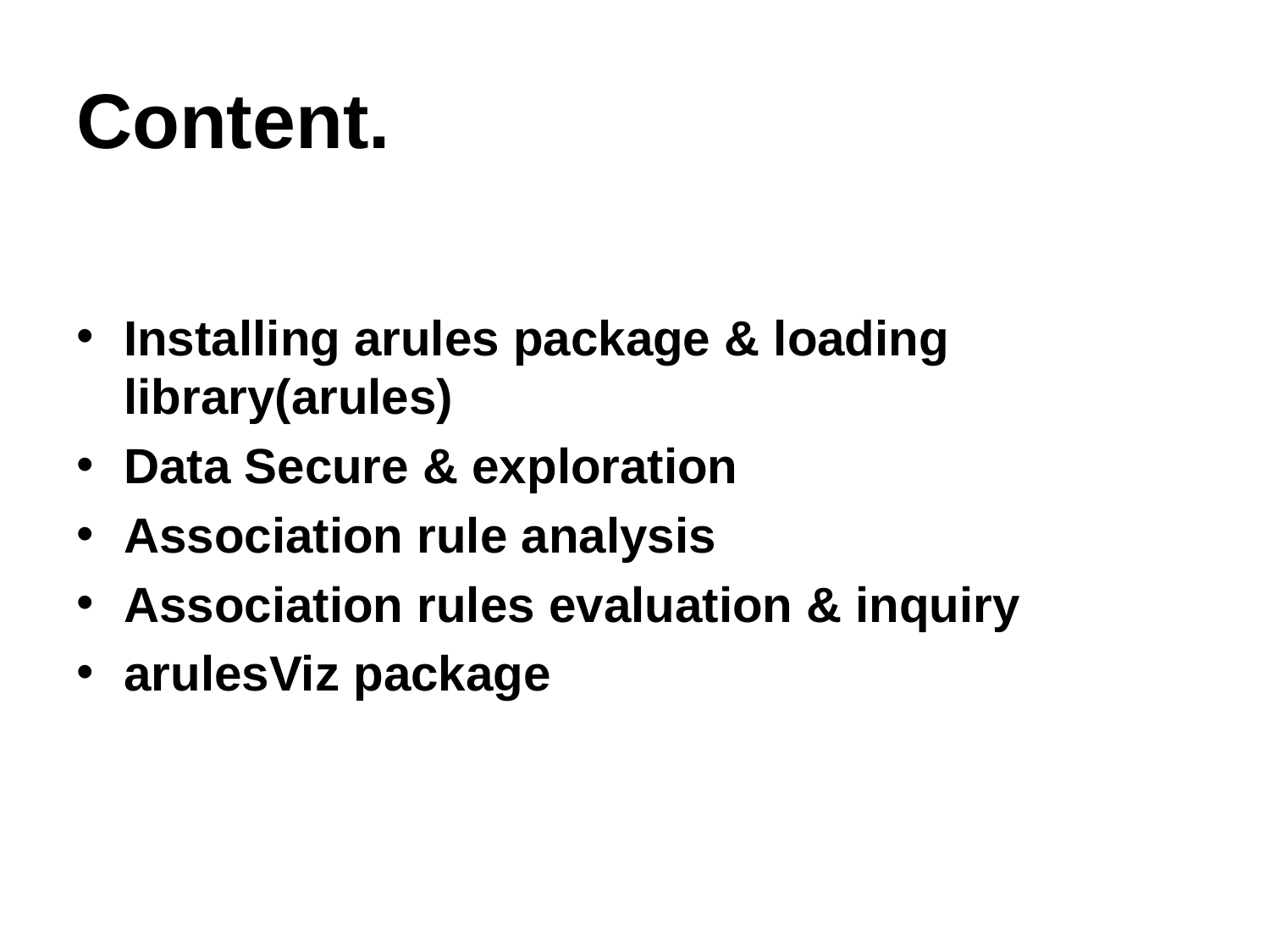

# Content.

Installing arules package & loading library(arules)
Data Secure & exploration
Association rule analysis
Association rules evaluation & inquiry
arulesViz package